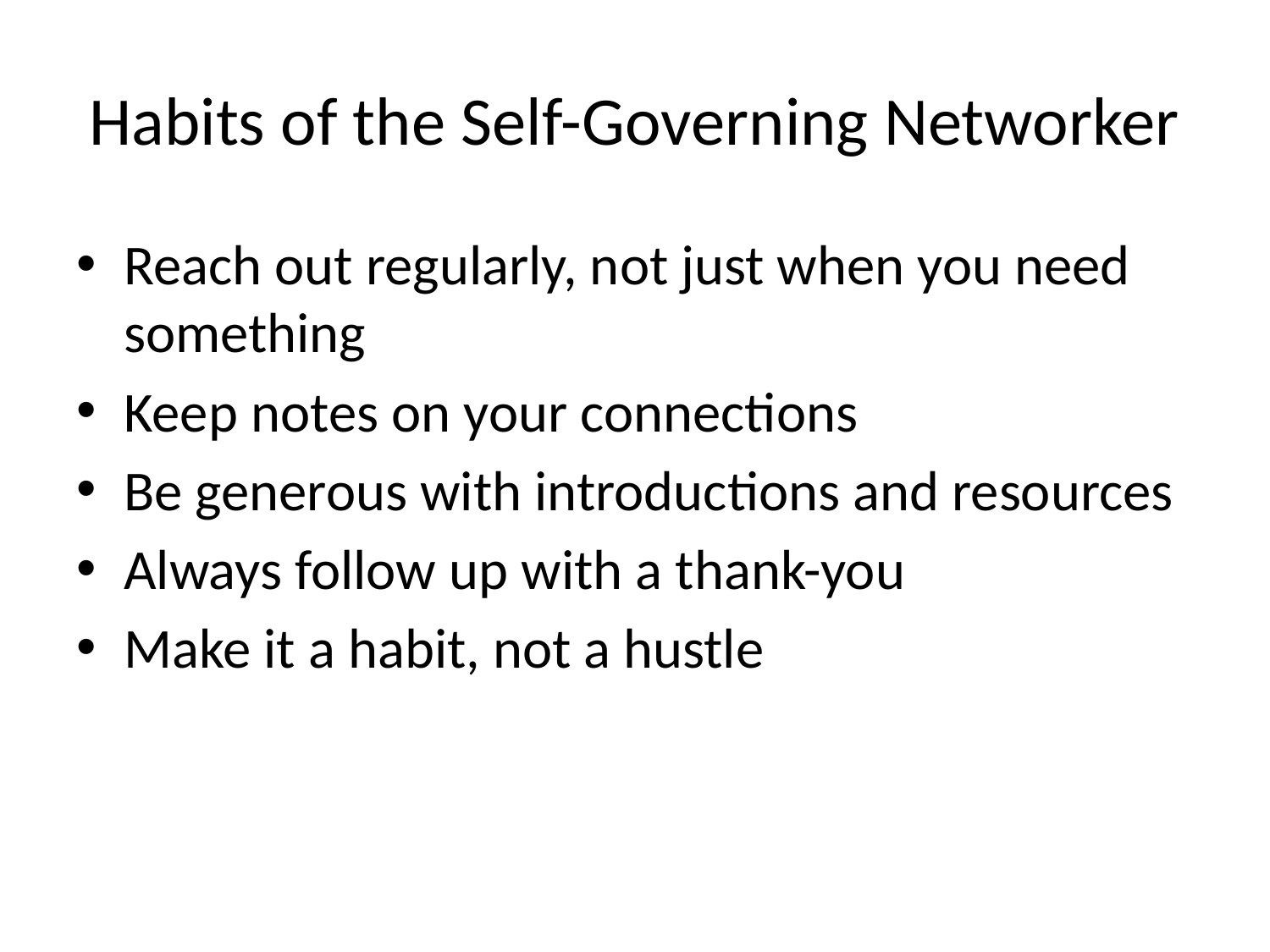

# Habits of the Self-Governing Networker
Reach out regularly, not just when you need something
Keep notes on your connections
Be generous with introductions and resources
Always follow up with a thank-you
Make it a habit, not a hustle